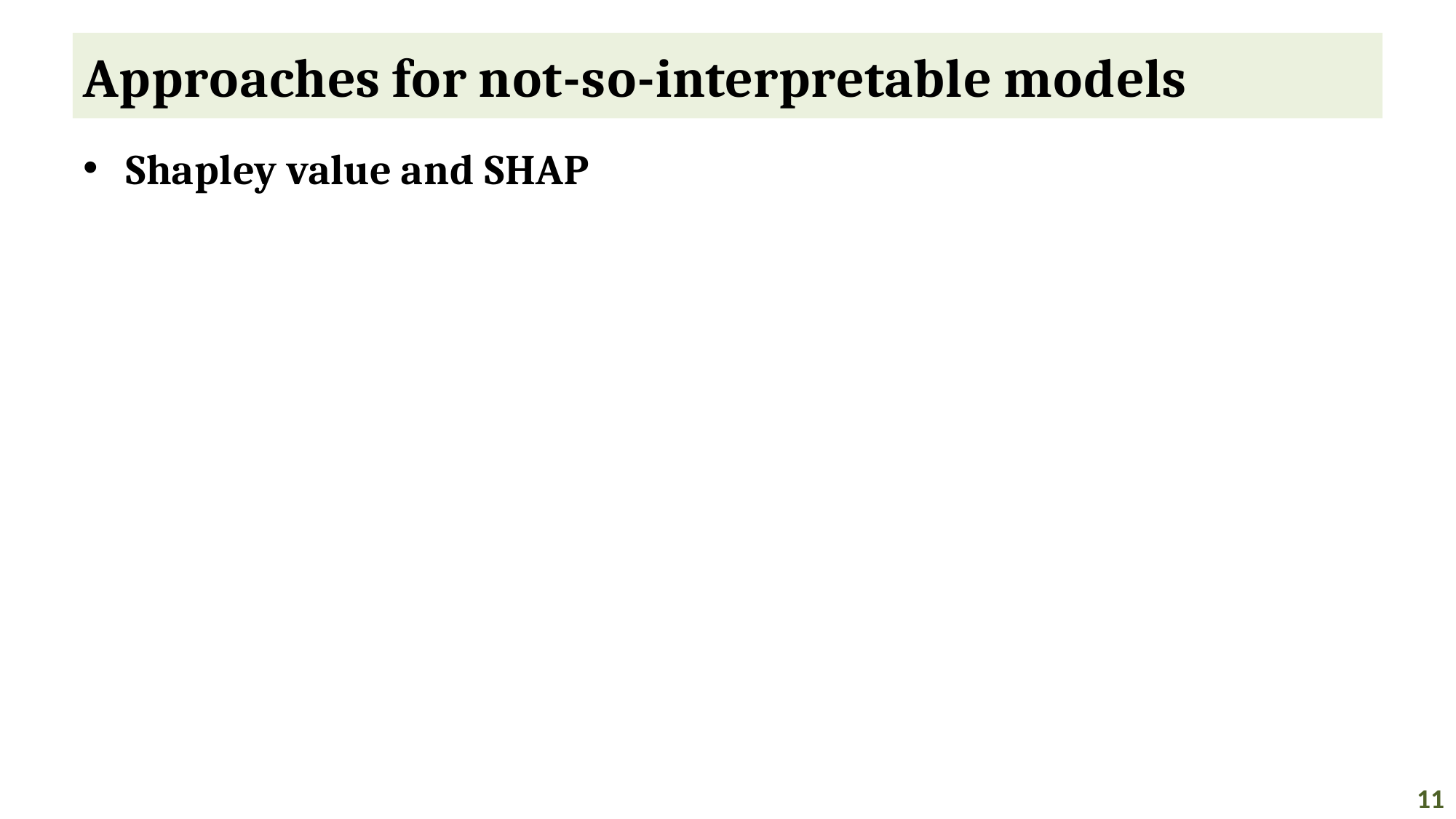

# Approaches for not-so-interpretable models
Shapley value and SHAP

11